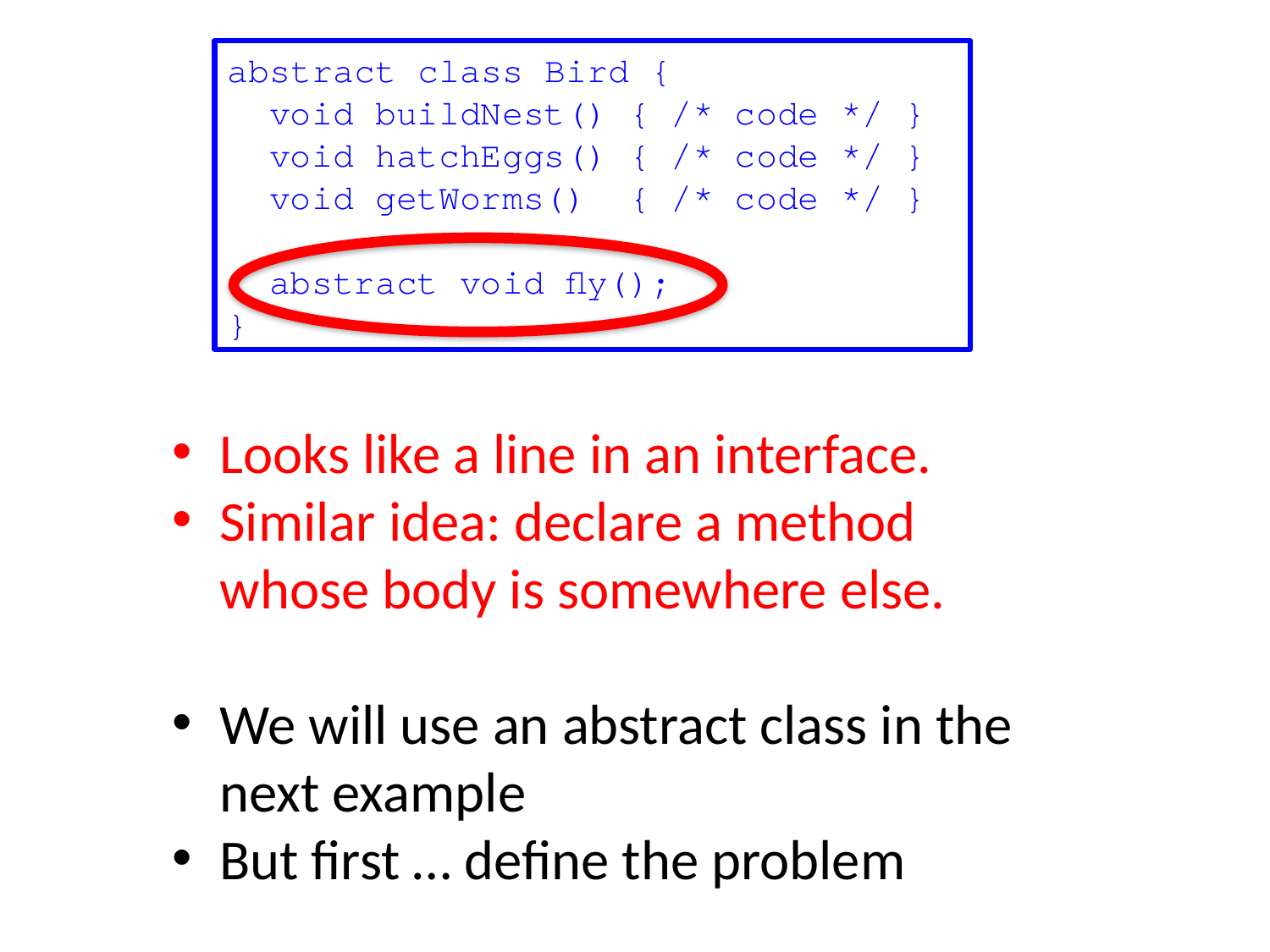

abstract class Bird {
  void buildNest() { /* code */ }
  void hatchEggs() { /* code */ }
  void getWorms()  { /* code */ }

  abstract void fly();
}

Looks like a line in an interface.
Similar idea: declare a method whose body is somewhere else.

We will use an abstract class in the next example
But first … define the problem